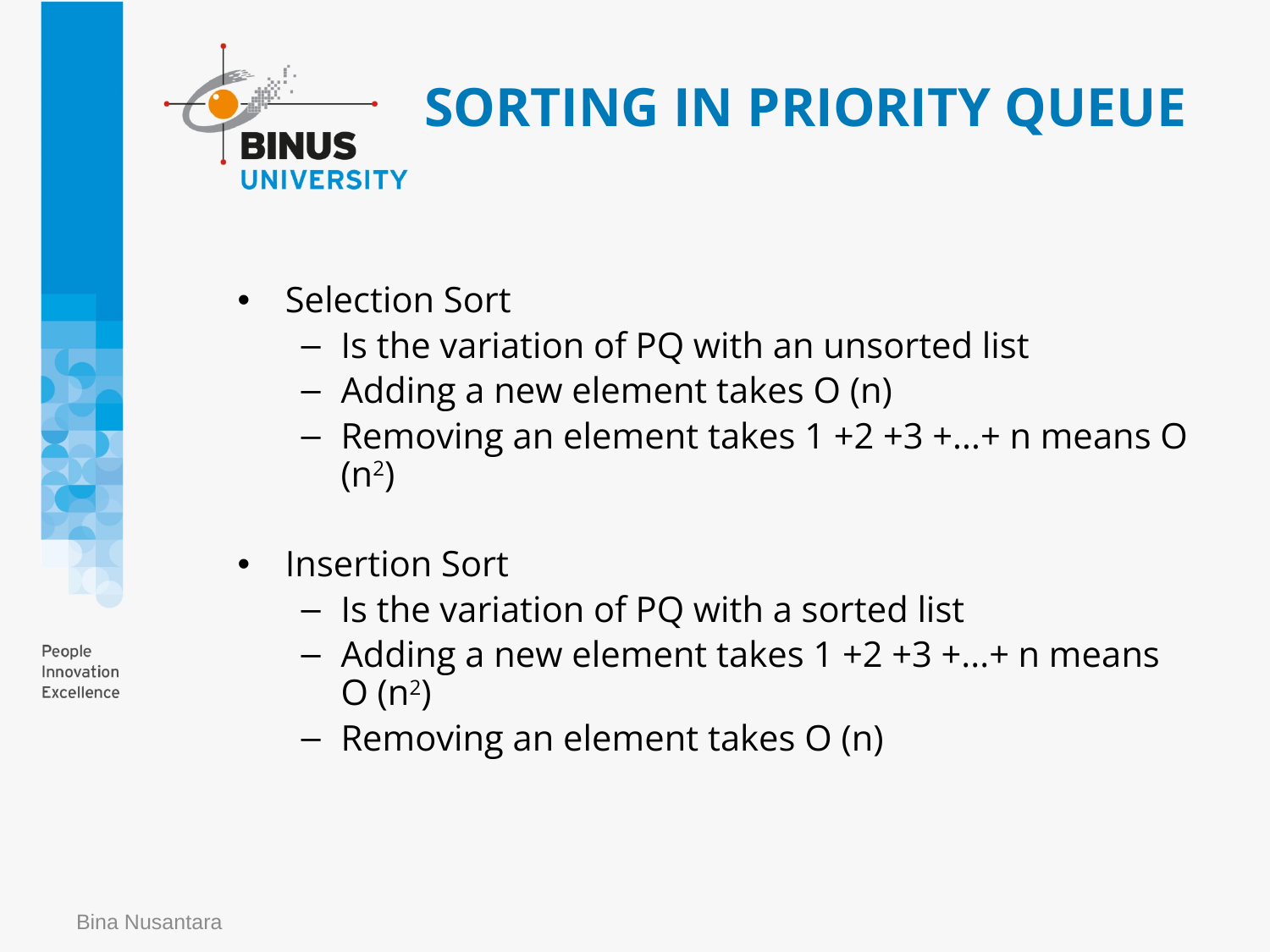

# SORTING IN PRIORITY QUEUE
Selection Sort
Is the variation of PQ with an unsorted list
Adding a new element takes O (n)
Removing an element takes 1 +2 +3 +...+ n means O (n2)

Insertion Sort
Is the variation of PQ with a sorted list
Adding a new element takes 1 +2 +3 +...+ n means O (n2)
Removing an element takes O (n)
Bina Nusantara